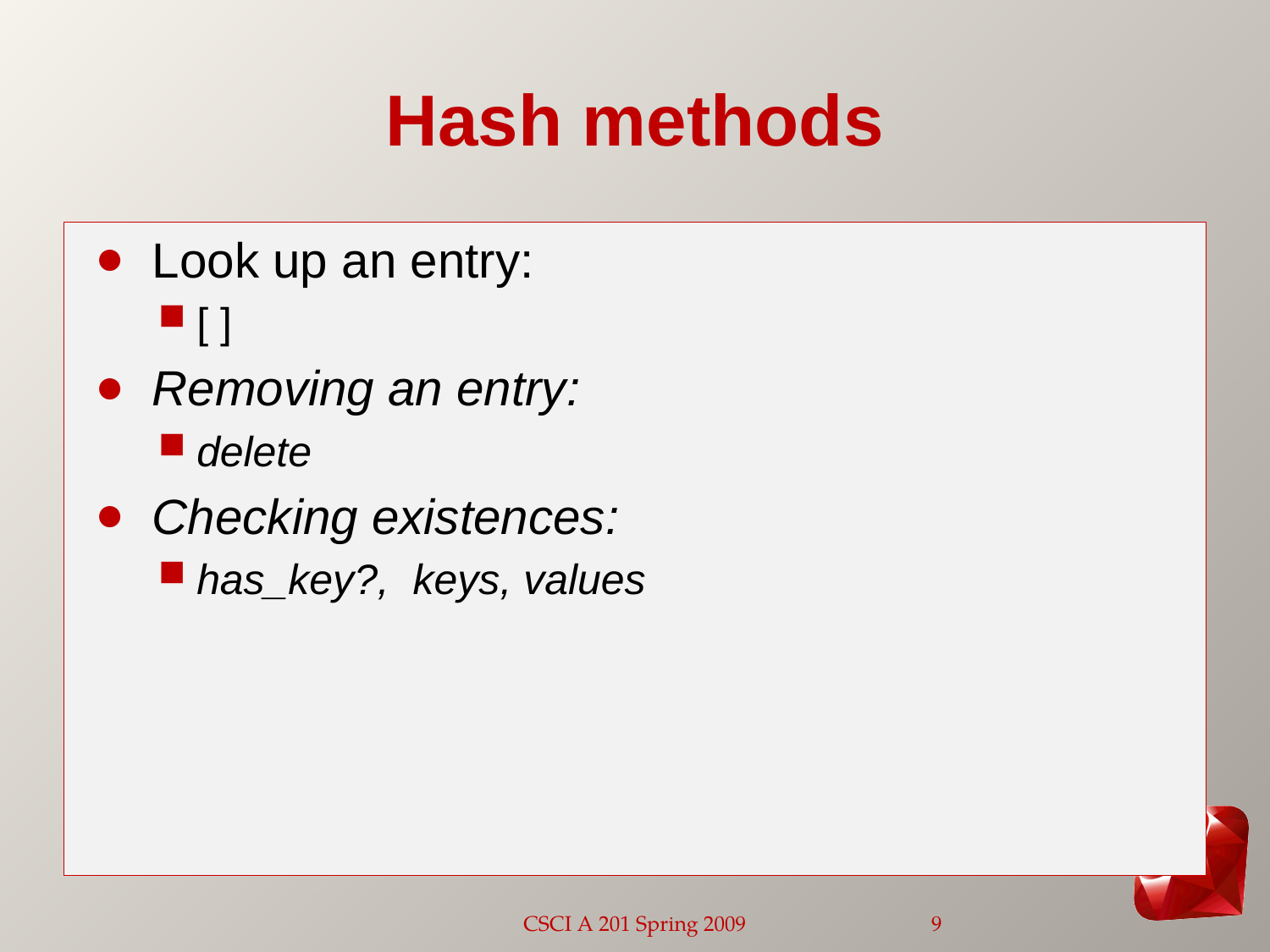

# Hash methods
Look up an entry:
[ ]
Removing an entry:
delete
Checking existences:
has_key?,  keys, values
CSCI A 201 Spring 2009
9